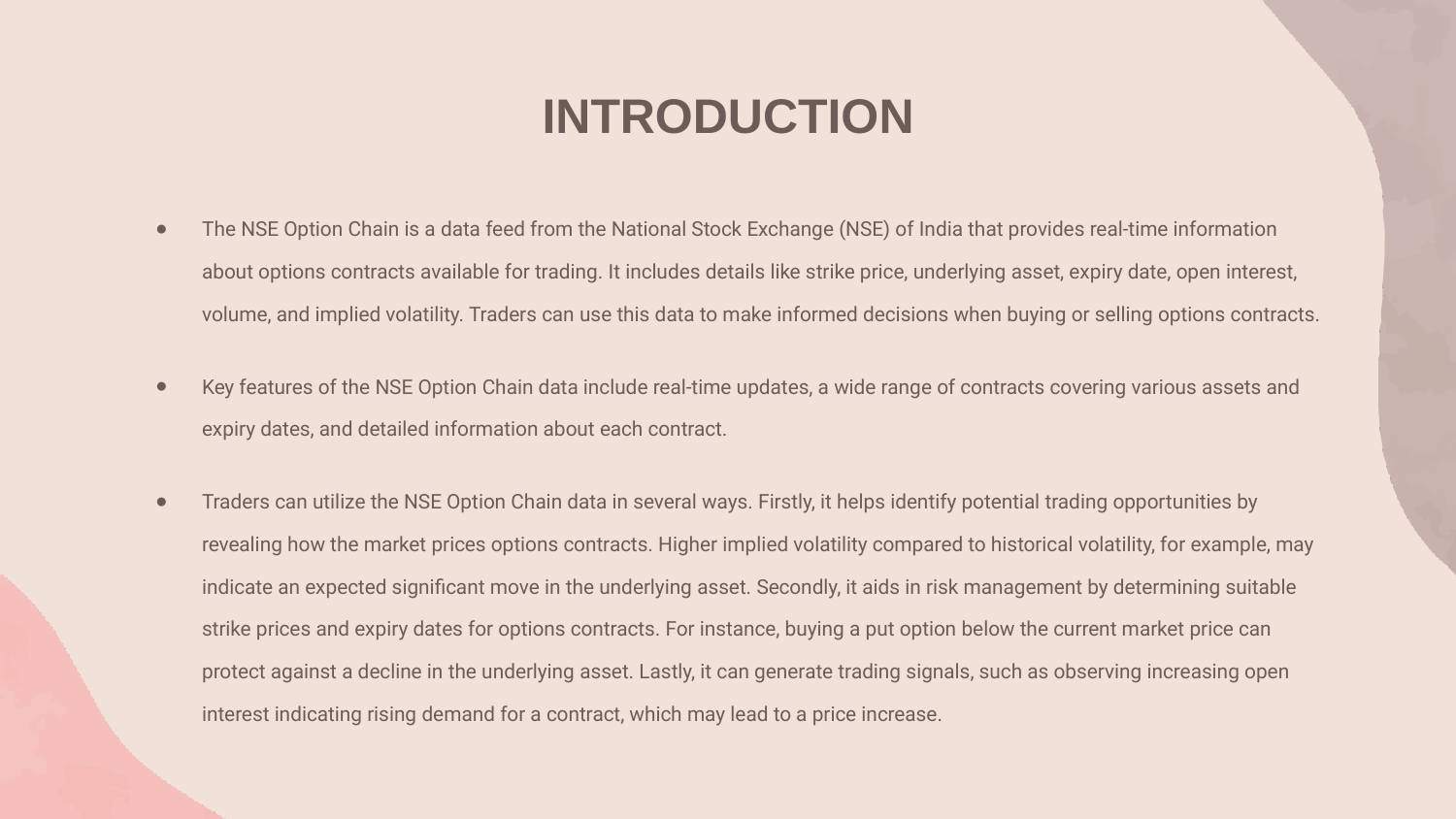

# INTRODUCTION
The NSE Option Chain is a data feed from the National Stock Exchange (NSE) of India that provides real-time information about options contracts available for trading. It includes details like strike price, underlying asset, expiry date, open interest, volume, and implied volatility. Traders can use this data to make informed decisions when buying or selling options contracts.
Key features of the NSE Option Chain data include real-time updates, a wide range of contracts covering various assets and expiry dates, and detailed information about each contract.
Traders can utilize the NSE Option Chain data in several ways. Firstly, it helps identify potential trading opportunities by revealing how the market prices options contracts. Higher implied volatility compared to historical volatility, for example, may indicate an expected significant move in the underlying asset. Secondly, it aids in risk management by determining suitable strike prices and expiry dates for options contracts. For instance, buying a put option below the current market price can protect against a decline in the underlying asset. Lastly, it can generate trading signals, such as observing increasing open interest indicating rising demand for a contract, which may lead to a price increase.